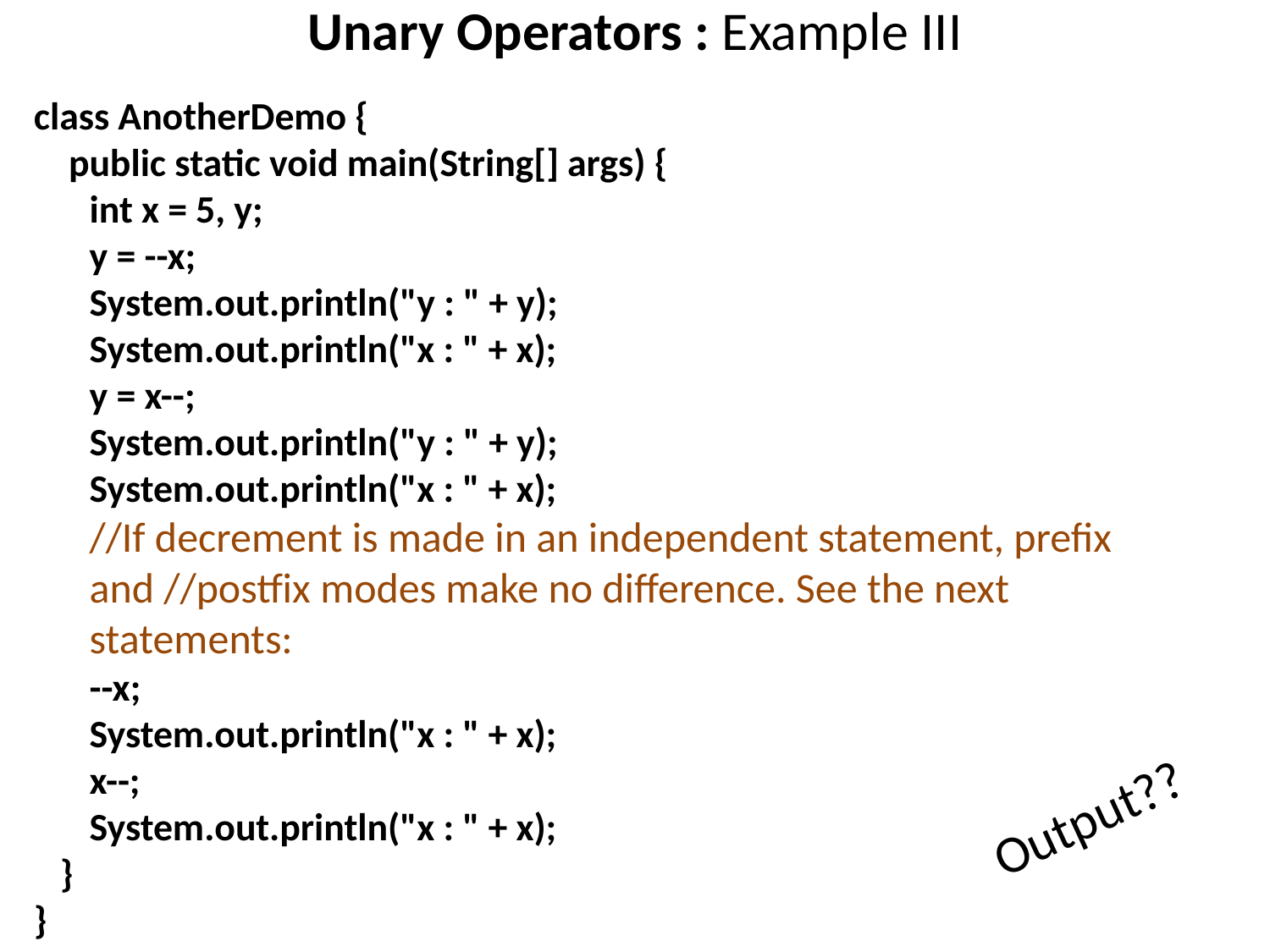

# Unary Operators : Example III
class AnotherDemo {
    public static void main(String[] args) {
int x = 5, y;
y = --x;
System.out.println("y : " + y);
System.out.println("x : " + x);
y = x--;
System.out.println("y : " + y);
System.out.println("x : " + x);
//If decrement is made in an independent statement, prefix and //postfix modes make no difference. See the next statements:
--x;
System.out.println("x : " + x);
x--;
System.out.println("x : " + x);
   }
}
Output??